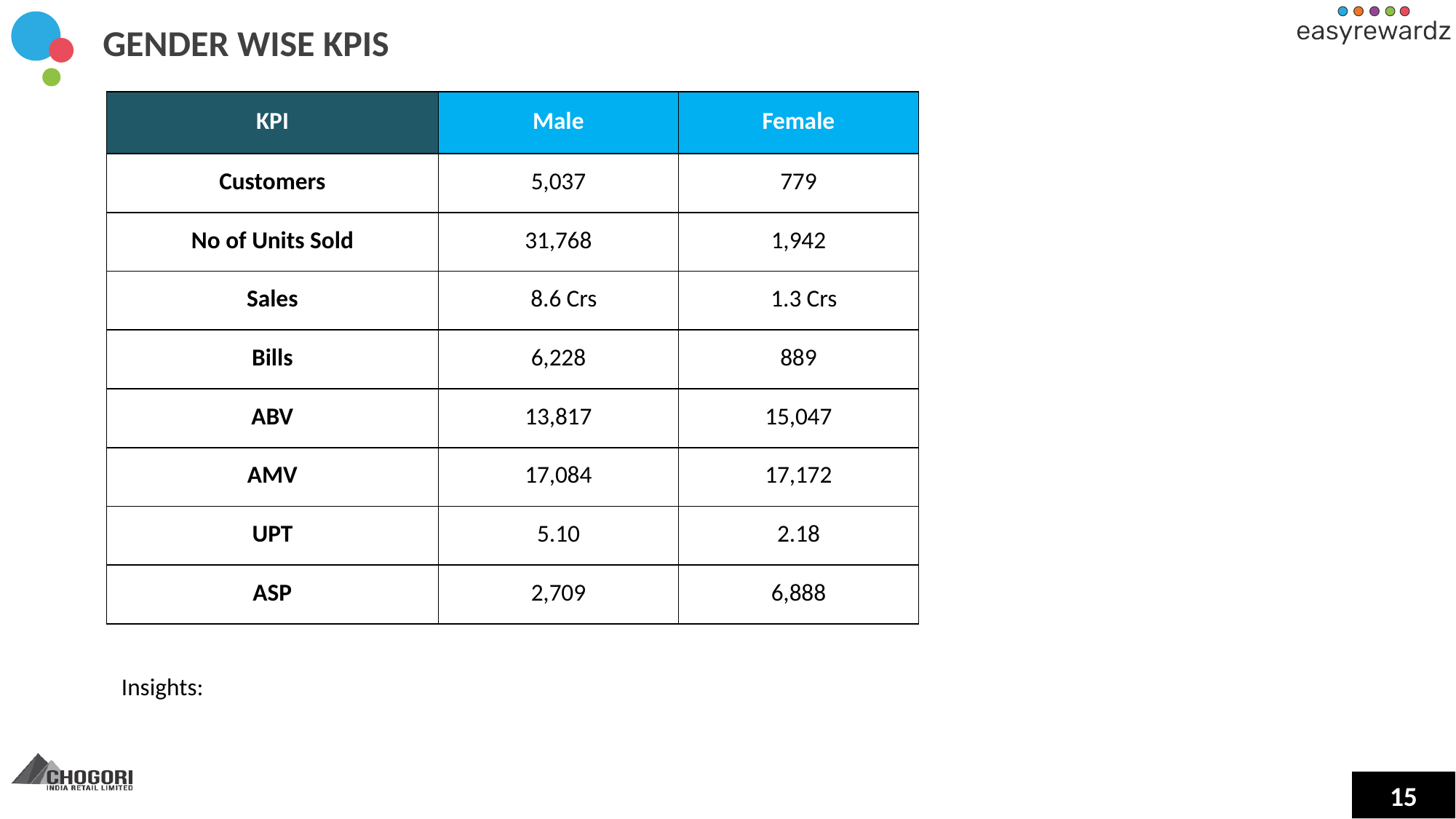

GENDER WISE KPIS
| KPI | Male | Female |
| --- | --- | --- |
| Customers | 5,037 | 779 |
| No of Units Sold | 31,768 | 1,942 |
| Sales | 8.6 Crs | 1.3 Crs |
| Bills | 6,228 | 889 |
| ABV | 13,817 | 15,047 |
| AMV | 17,084 | 17,172 |
| UPT | 5.10 | 2.18 |
| ASP | 2,709 | 6,888 |
Insights: